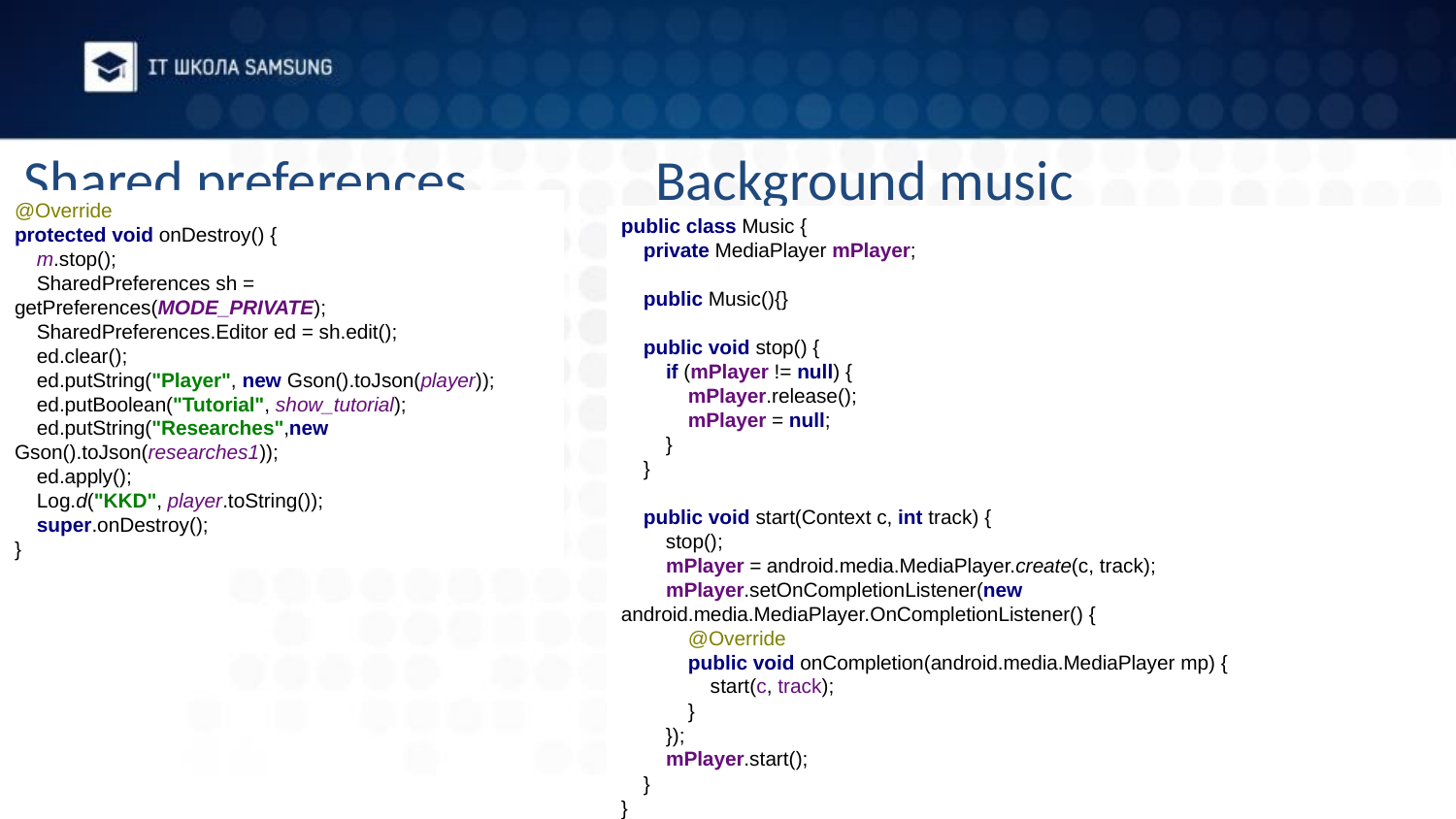

# Shared preferences
Background music
@Override
protected void onDestroy() {
    m.stop();
    SharedPreferences sh = getPreferences(MODE_PRIVATE);
    SharedPreferences.Editor ed = sh.edit();
    ed.clear();
    ed.putString("Player", new Gson().toJson(player));
    ed.putBoolean("Tutorial", show_tutorial);
    ed.putString("Researches",new Gson().toJson(researches1));
    ed.apply();
    Log.d("KKD", player.toString());
    super.onDestroy();
}
public class Music {
    private MediaPlayer mPlayer;
    public Music(){}
    public void stop() {
        if (mPlayer != null) {
            mPlayer.release();
            mPlayer = null;
        }
    }
    public void start(Context c, int track) {
        stop();
        mPlayer = android.media.MediaPlayer.create(c, track);
        mPlayer.setOnCompletionListener(new android.media.MediaPlayer.OnCompletionListener() {
            @Override
            public void onCompletion(android.media.MediaPlayer mp) {
                start(c, track);
            }
        });
        mPlayer.start();
    }
}